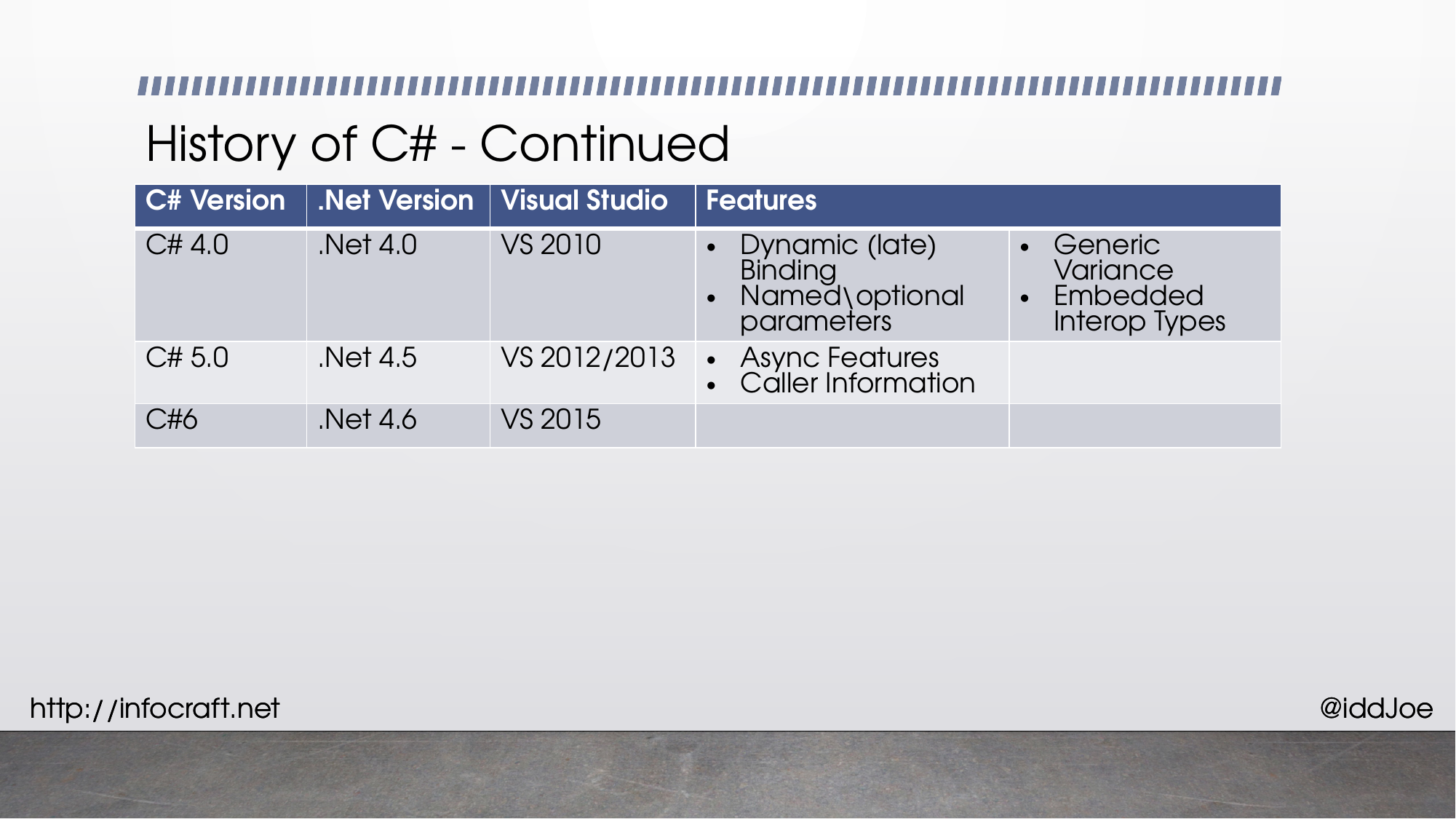

# History of C# - Continued
| C# Version | .Net Version | Visual Studio | Features |  |
| --- | --- | --- | --- | --- |
| C# 4.0 | .Net 4.0 | VS 2010 | Dynamic (late) Binding Named\optional parameters | Generic Variance Embedded Interop Types |
| C# 5.0 | .Net 4.5 | VS 2012/2013 | Async Features Caller Information |  |
| C#6 | .Net 4.6 | VS 2015 |  |  |